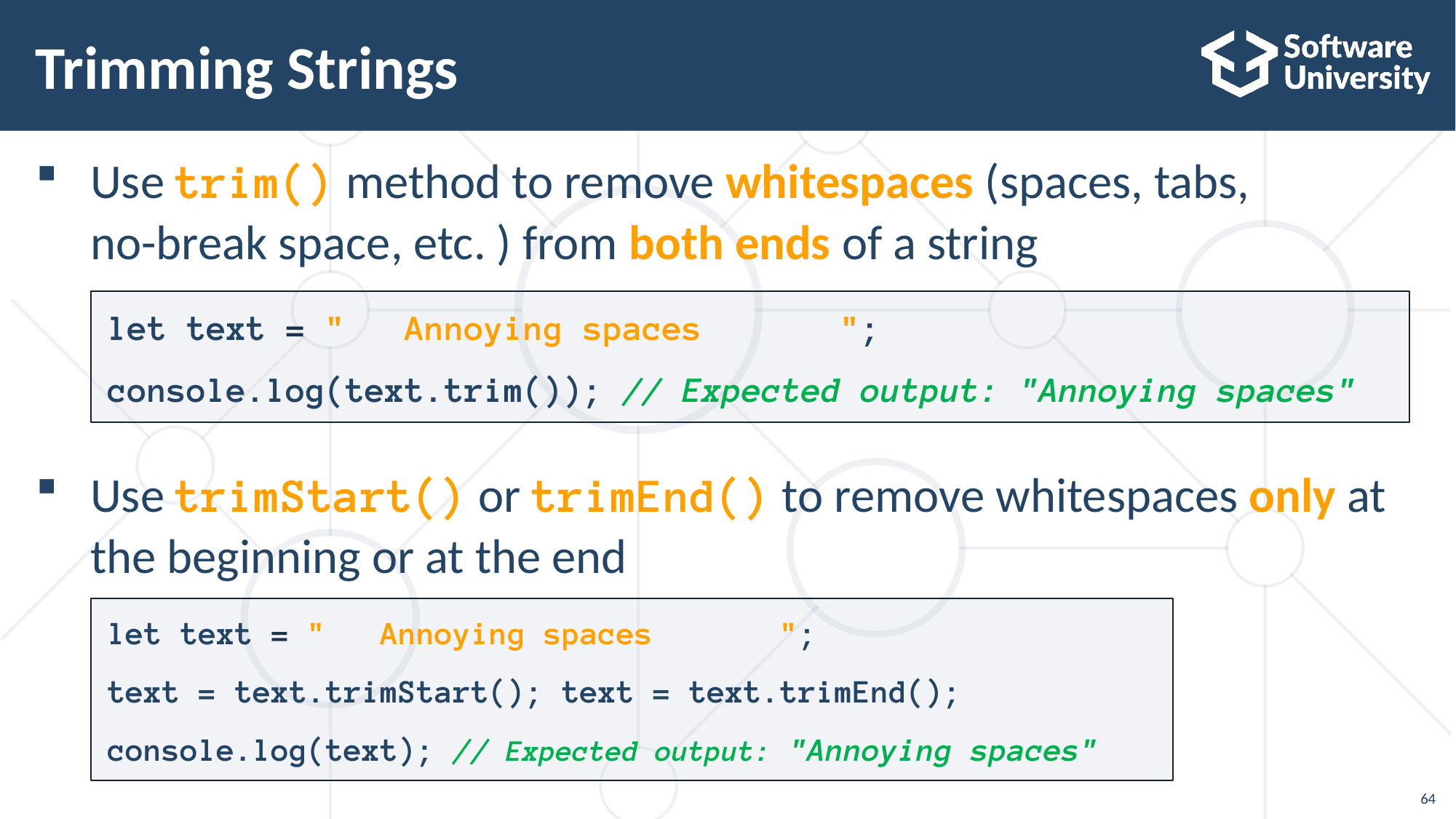

# Trimming Strings
Use trim() method to remove whitespaces (spaces, tabs,
no-break space, etc. ) from both ends of a string
Use trimStart() or trimEnd() to remove whitespaces only at
the beginning or at the end
let text = "   Annoying spaces       ";
console.log(text.trim()); // Expected output: "Annoying spaces"
let text = "   Annoying spaces       ";
text = text.trimStart(); text = text.trimEnd();
console.log(text); // Expected output: "Annoying spaces"
64